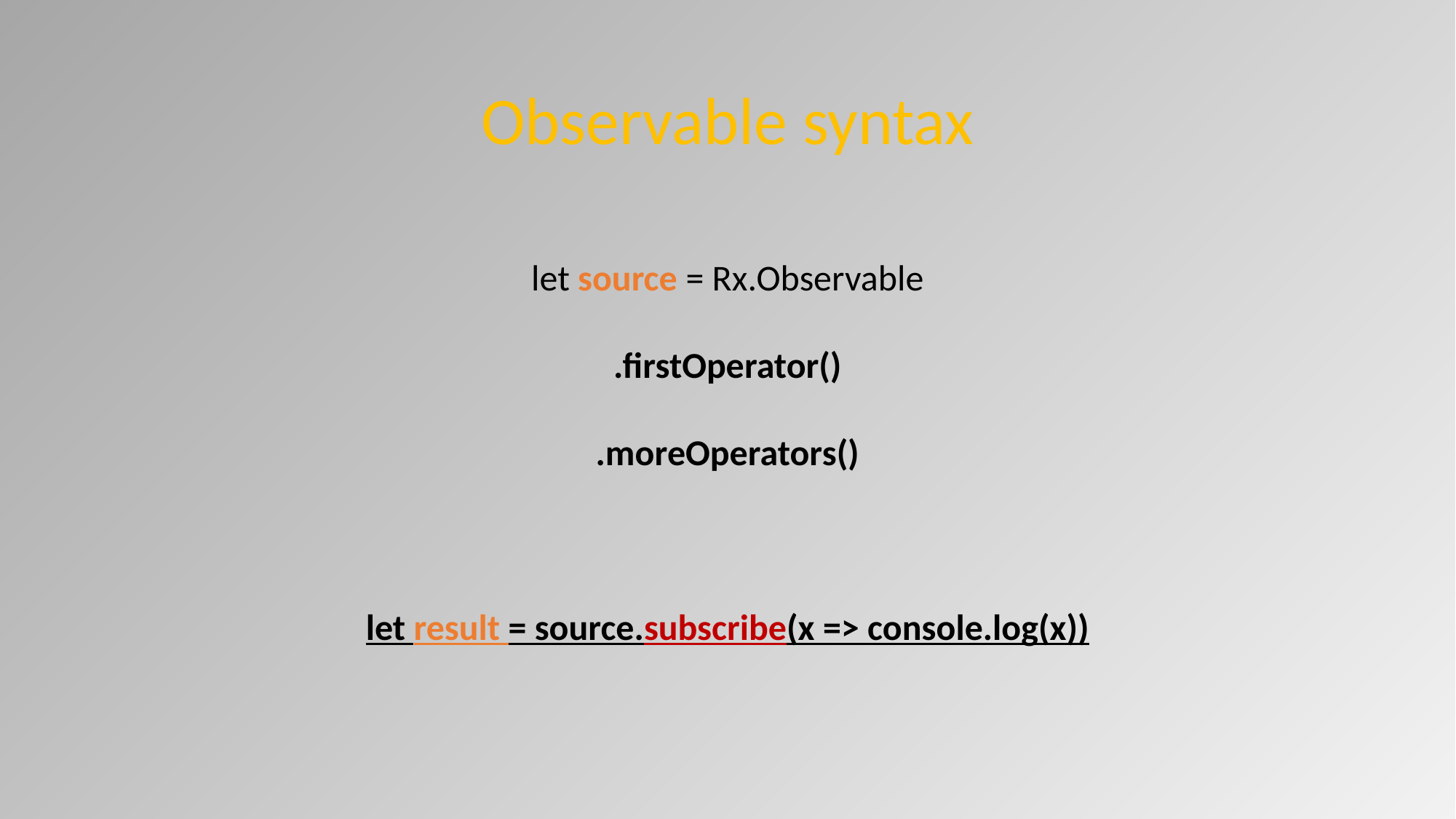

# Observable syntax
let source = Rx.Observable

.firstOperator()

.moreOperators()

let result = source.subscribe(x => console.log(x))